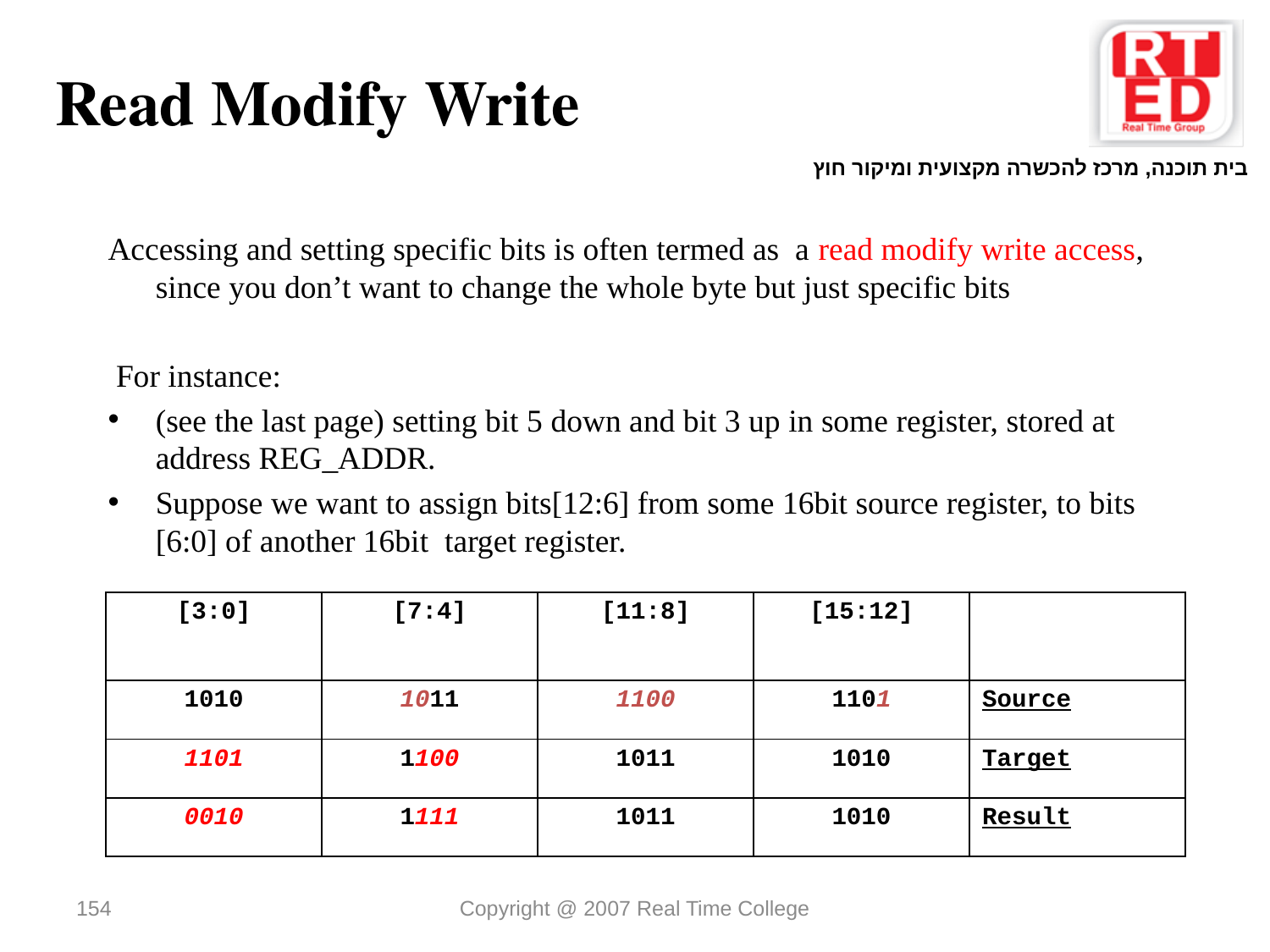

# Read Modify Write
Accessing and setting specific bits is often termed as  a read modify write access, since you don’t want to change the whole byte but just specific bits

 For instance:
(see the last page) setting bit 5 down and bit 3 up in some register, stored at address REG_ADDR.
Suppose we want to assign bits[12:6] from some 16bit source register, to bits [6:0] of another 16bit  target register.
| [3:0] | [7:4] | [11:8] | [15:12] |  |
| --- | --- | --- | --- | --- |
| 1010 | 1011 | 1100 | 1101 | Source |
| 1101 | 1100 | 1011 | 1010 | Target |
| 0010 | 1111 | 1011 | 1010 | Result |
154
Copyright @ 2007 Real Time College